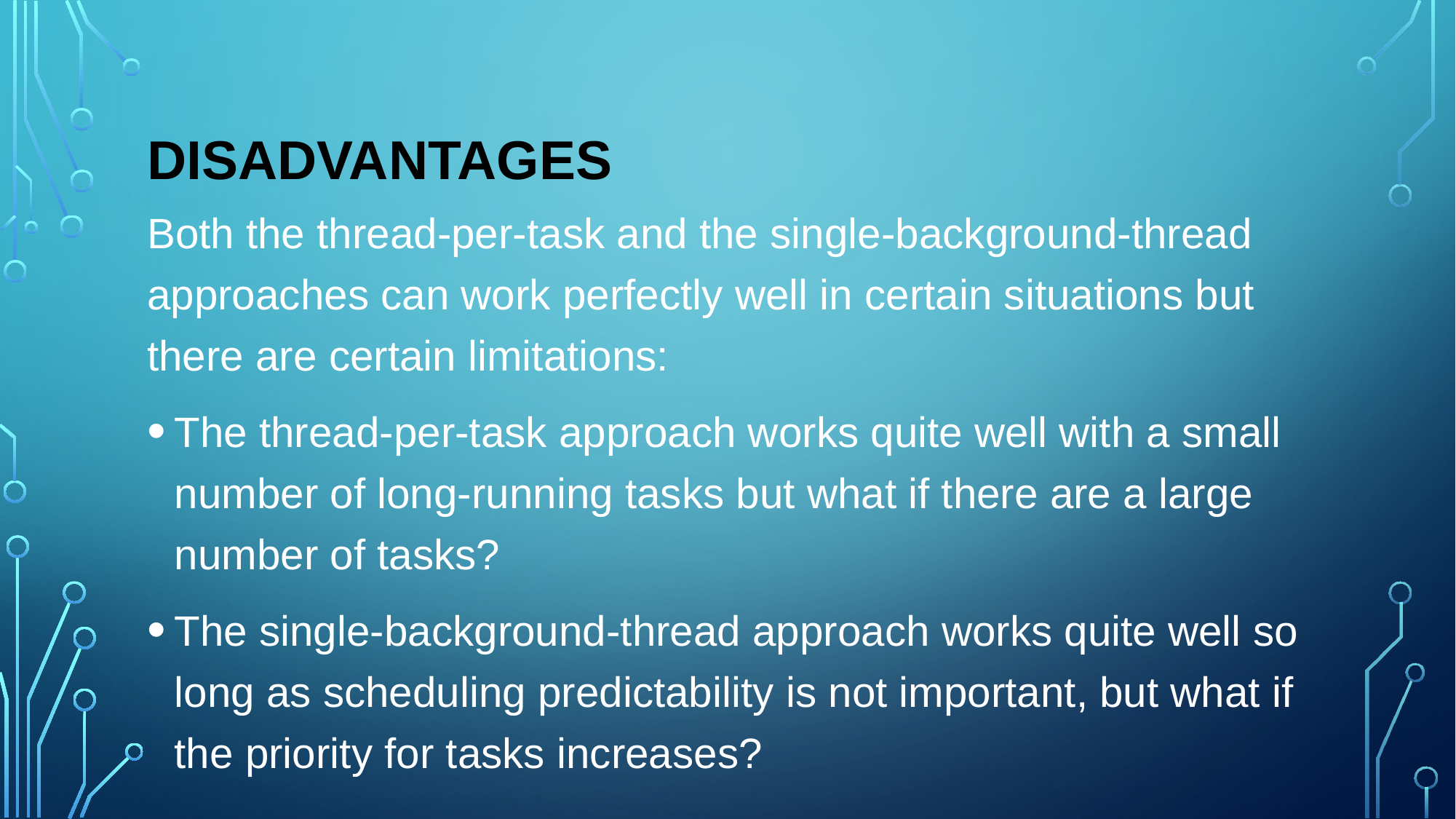

# DISADVANTAGES
Both the thread-per-task and the single-background-thread approaches can work perfectly well in certain situations but there are certain limitations:
The thread-per-task approach works quite well with a small number of long-running tasks but what if there are a large number of tasks?
The single-background-thread approach works quite well so long as scheduling predictability is not important, but what if the priority for tasks increases?